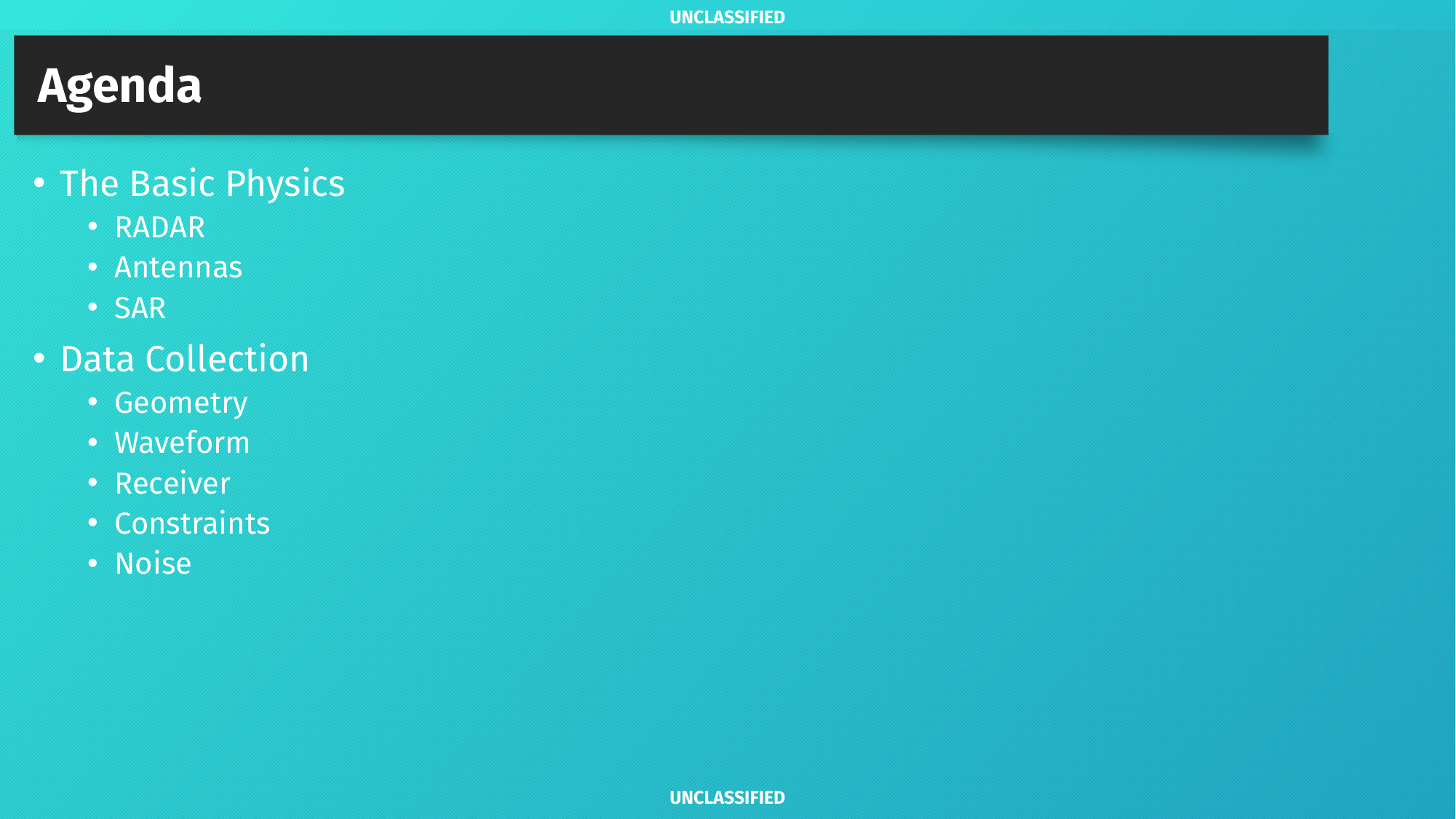

# Agenda
The Basic Physics
RADAR
Antennas
SAR
Data Collection
Geometry
Waveform
Receiver
Constraints
Noise